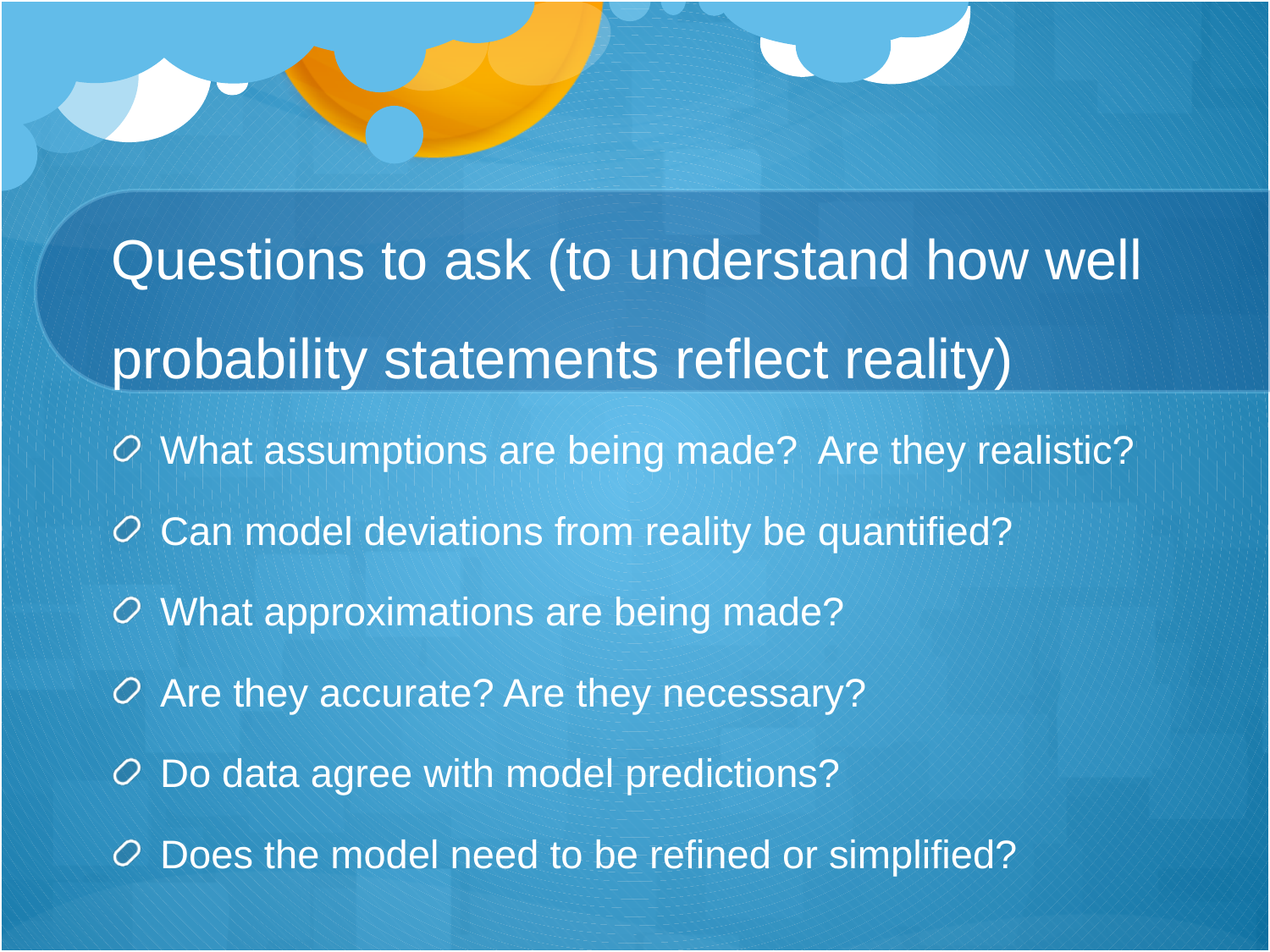

# Questions to ask (to understand how well probability statements reflect reality)
What assumptions are being made?  Are they realistic?
Can model deviations from reality be quantified?
What approximations are being made?
Are they accurate? Are they necessary?
Do data agree with model predictions?
Does the model need to be refined or simplified?